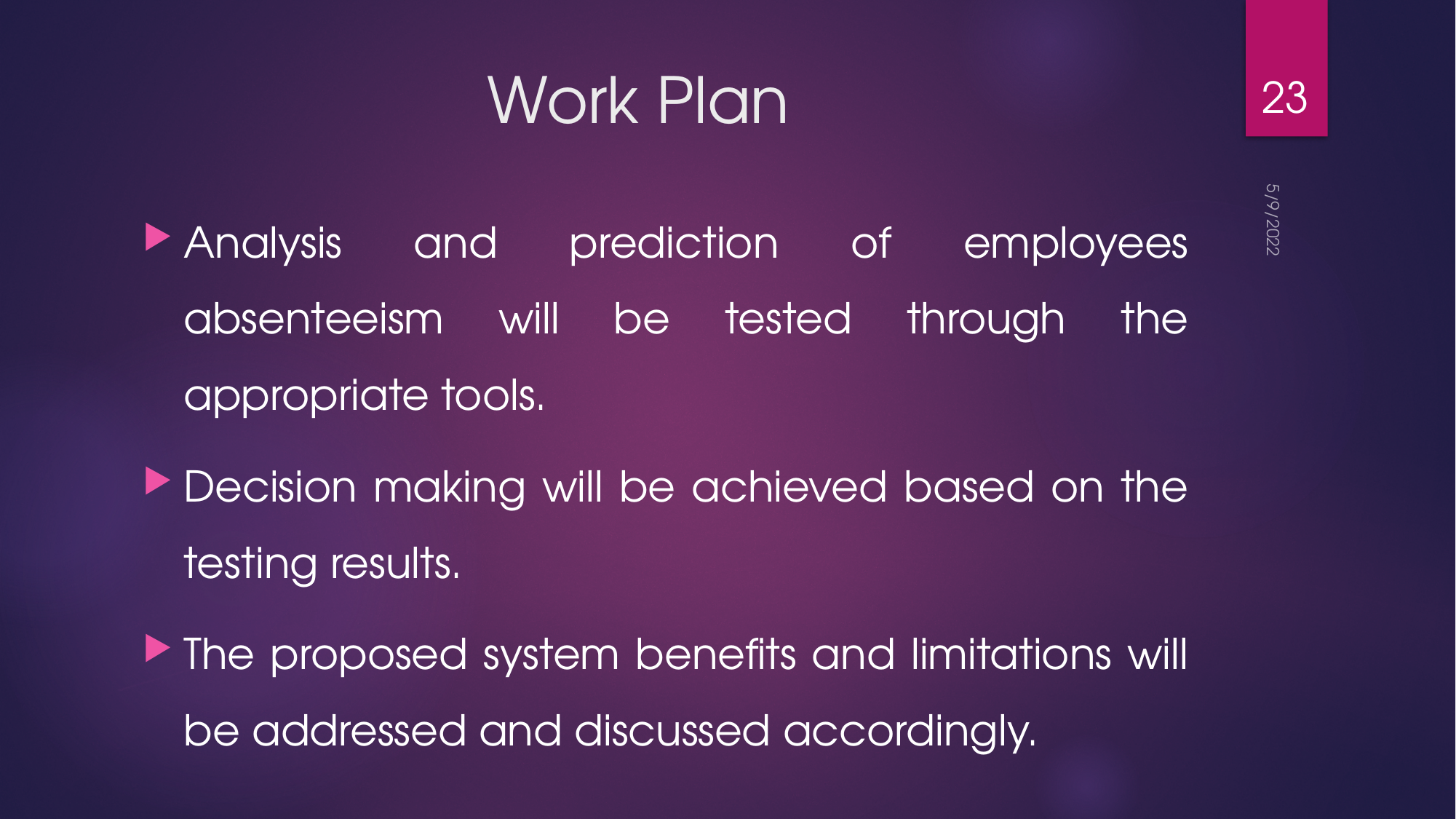

23
# Work Plan
Analysis and prediction of employees absenteeism will be tested through the appropriate tools.
Decision making will be achieved based on the testing results.
The proposed system benefits and limitations will be addressed and discussed accordingly.
5/9/2022